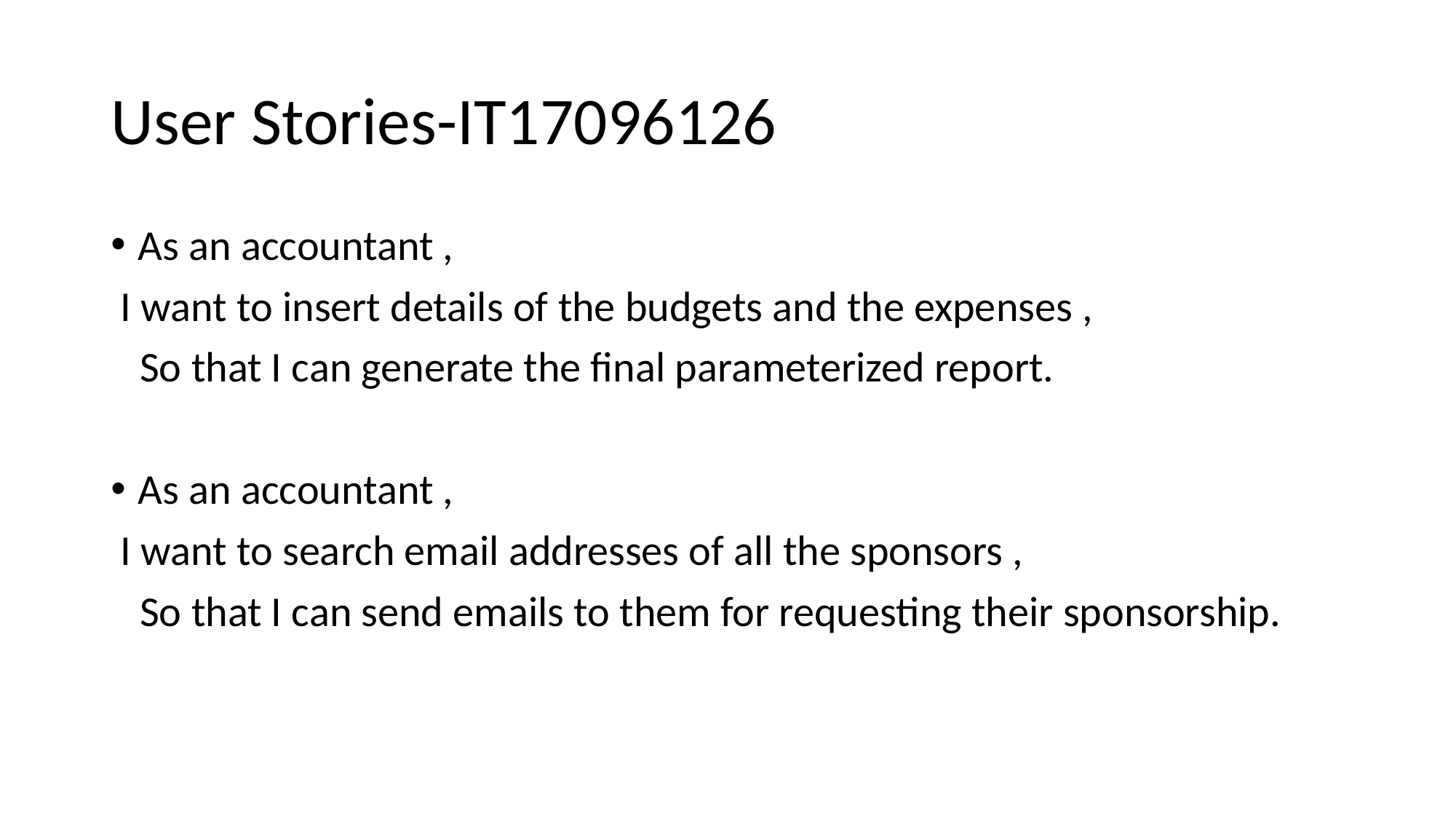

# User Stories-IT17096126
As an accountant ,
 I want to insert details of the budgets and the expenses ,
   So that I can generate the final parameterized report.

As an accountant ,
 I want to search email addresses of all the sponsors ,
   So that I can send emails to them for requesting their sponsorship.